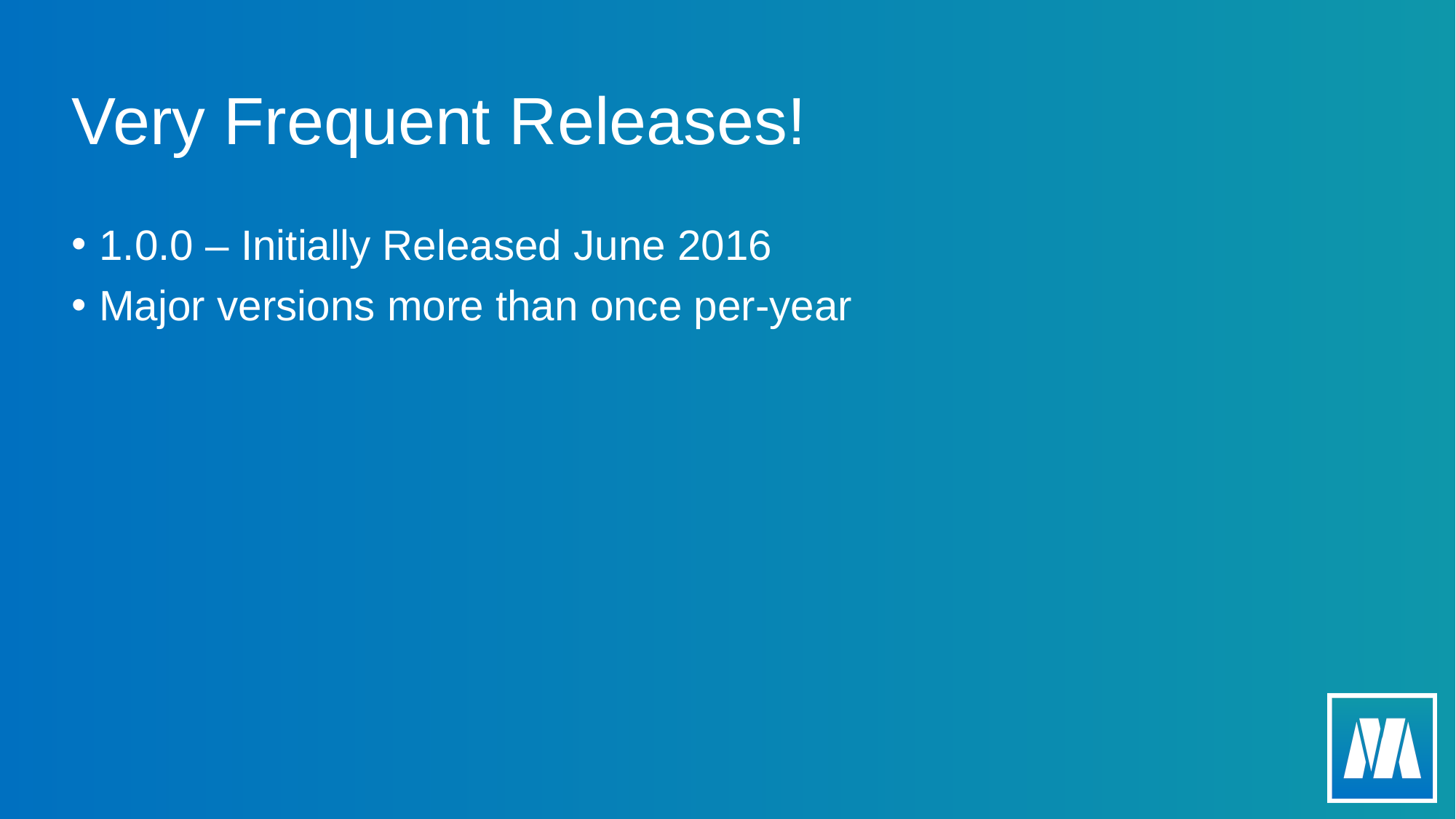

# Very Frequent Releases!
1.0.0 – Initially Released June 2016
Major versions more than once per-year